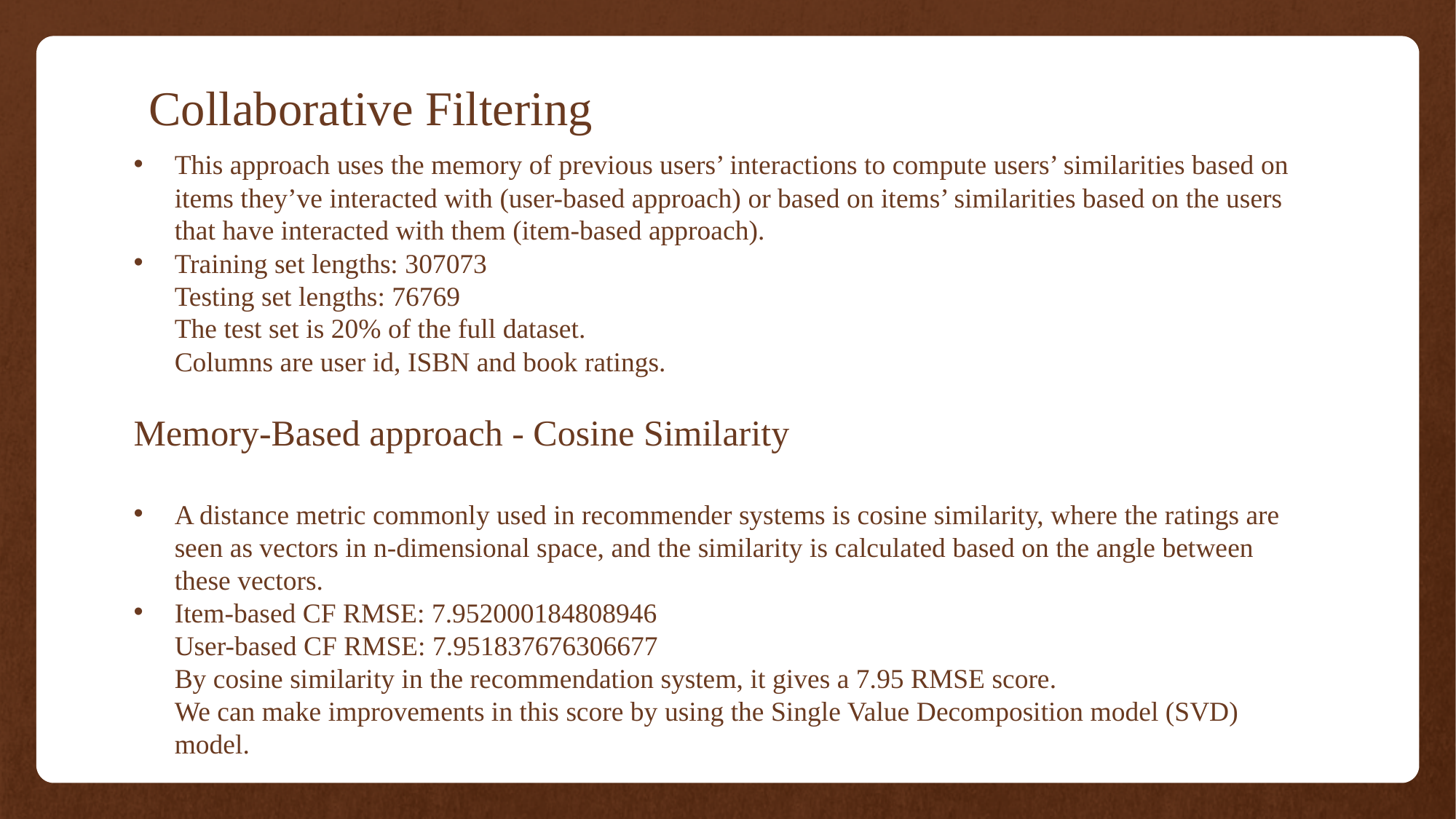

# Collaborative Filtering
This approach uses the memory of previous users’ interactions to compute users’ similarities based on items they’ve interacted with (user-based approach) or based on items’ similarities based on the users that have interacted with them (item-based approach).
Training set lengths: 307073
Testing set lengths: 76769
The test set is 20% of the full dataset.
Columns are user id, ISBN and book ratings.

Memory-Based approach - Cosine Similarity

A distance metric commonly used in recommender systems is cosine similarity, where the ratings are seen as vectors in n-dimensional space, and the similarity is calculated based on the angle between these vectors.
Item-based CF RMSE: 7.952000184808946
User-based CF RMSE: 7.951837676306677
By cosine similarity in the recommendation system, it gives a 7.95 RMSE score.
We can make improvements in this score by using the Single Value Decomposition model (SVD) model.